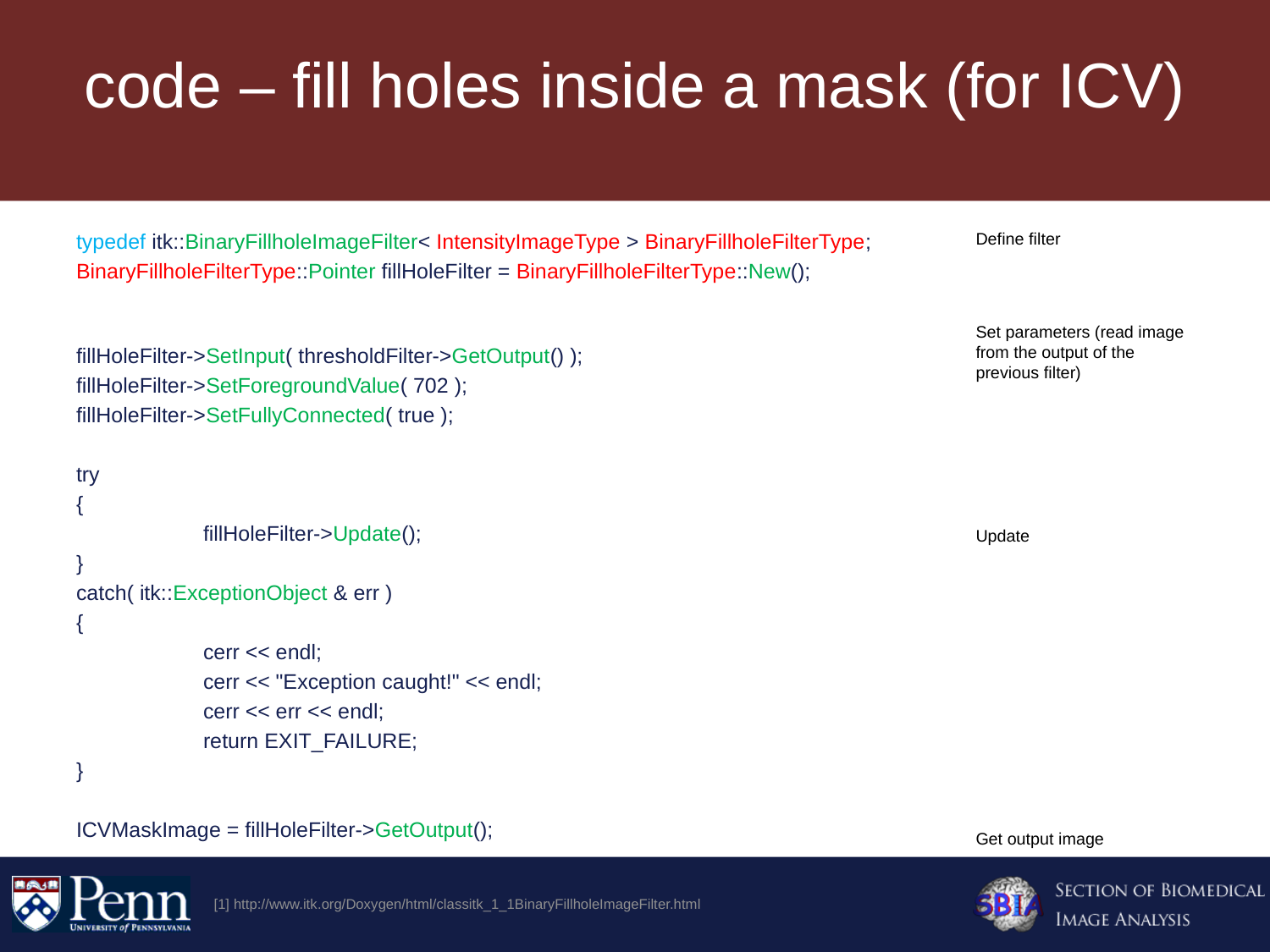

# code – fill holes inside a mask (for ICV)
typedef itk::BinaryFillholeImageFilter< IntensityImageType > BinaryFillholeFilterType;
BinaryFillholeFilterType::Pointer fillHoleFilter = BinaryFillholeFilterType::New();

fillHoleFilter->SetInput( thresholdFilter->GetOutput() );
fillHoleFilter->SetForegroundValue( 702 );
fillHoleFilter->SetFullyConnected( true );

try
{
	fillHoleFilter->Update();
}
catch( itk::ExceptionObject & err )
{
	cerr << endl;
	cerr << "Exception caught!" << endl;
	cerr << err << endl;
	return EXIT_FAILURE;
}

ICVMaskImage = fillHoleFilter->GetOutput();
Define filter

Set parameters (read image from the output of the previous filter)

Update

Get output image
[1] http://www.itk.org/Doxygen/html/classitk_1_1BinaryFillholeImageFilter.html